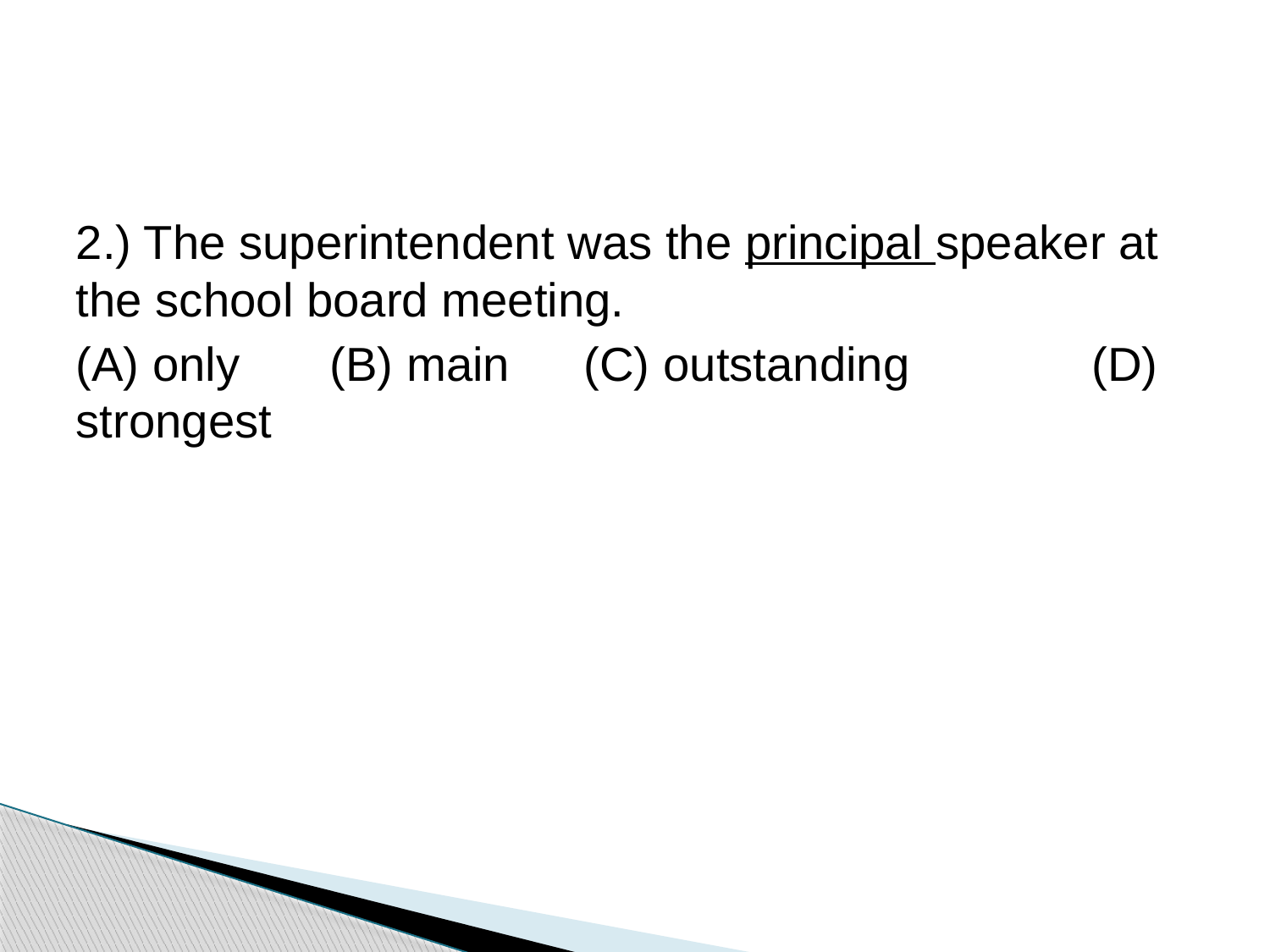

#
2.) The superintendent was the principal speaker at the school board meeting.
(A) only	(B) main	(C) outstanding		(D) strongest